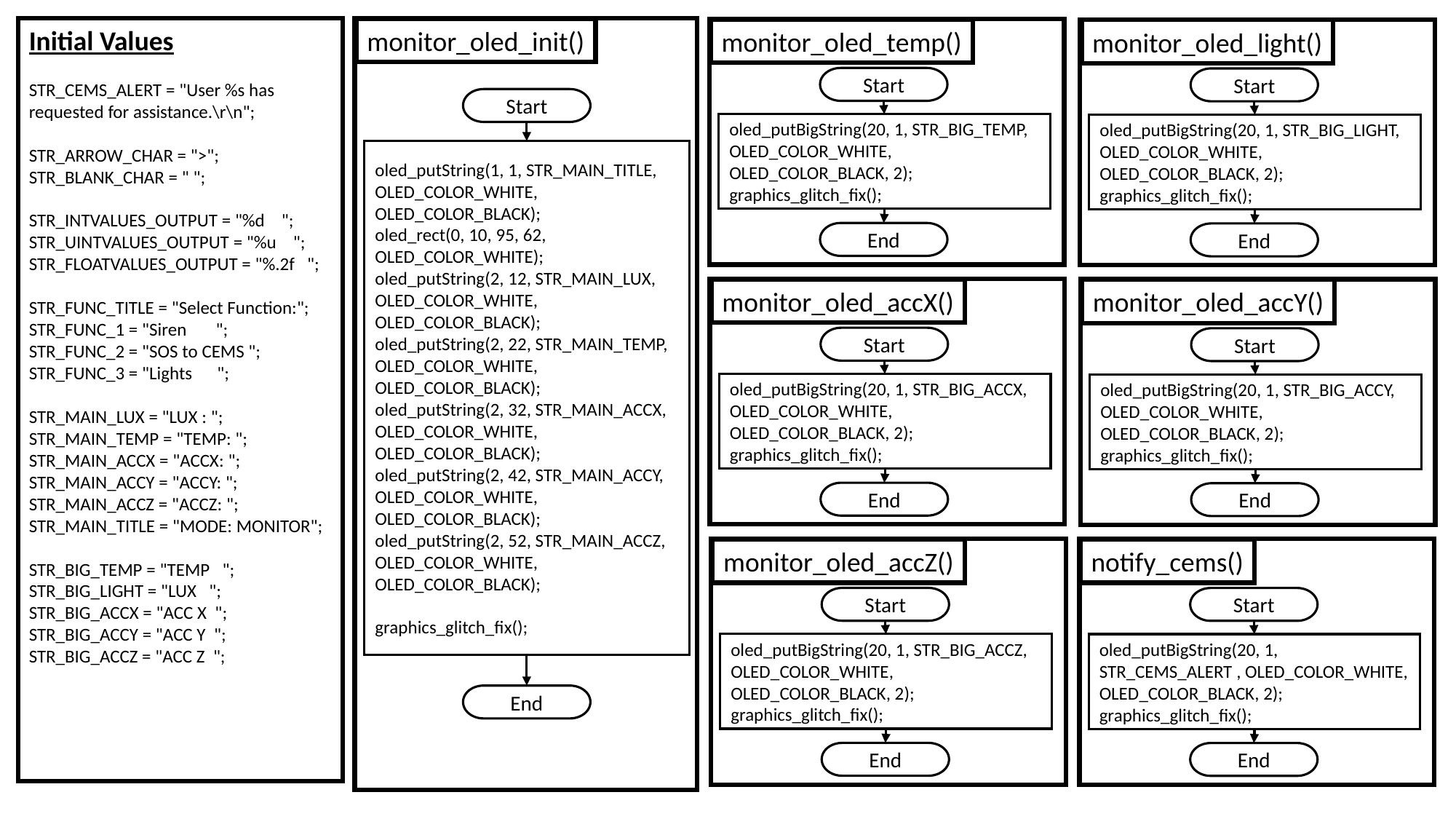

Initial Values

STR_CEMS_ALERT = "User %s has requested for assistance.\r\n";

STR_ARROW_CHAR = ">";
STR_BLANK_CHAR = " ";

STR_INTVALUES_OUTPUT = "%d    ";
STR_UINTVALUES_OUTPUT = "%u    ";
STR_FLOATVALUES_OUTPUT = "%.2f   ";

STR_FUNC_TITLE = "Select Function:";
STR_FUNC_1 = "Siren       ";
STR_FUNC_2 = "SOS to CEMS ";
STR_FUNC_3 = "Lights      ";

STR_MAIN_LUX = "LUX : ";
STR_MAIN_TEMP = "TEMP: ";
STR_MAIN_ACCX = "ACCX: ";
STR_MAIN_ACCY = "ACCY: ";
STR_MAIN_ACCZ = "ACCZ: ";
STR_MAIN_TITLE = "MODE: MONITOR";

STR_BIG_TEMP = "TEMP   ";
STR_BIG_LIGHT = "LUX   ";
STR_BIG_ACCX = "ACC X  ";
STR_BIG_ACCY = "ACC Y  ";
STR_BIG_ACCZ = "ACC Z  ";

monitor_oled_init()

monitor_oled_temp()

monitor_oled_light()
Start
Start
Start
oled_putBigString(20, 1, STR_BIG_TEMP, OLED_COLOR_WHITE, OLED_COLOR_BLACK, 2);
graphics_glitch_fix();
oled_putBigString(20, 1, STR_BIG_LIGHT, OLED_COLOR_WHITE, OLED_COLOR_BLACK, 2);
graphics_glitch_fix();
oled_putString(1, 1, STR_MAIN_TITLE, OLED_COLOR_WHITE, OLED_COLOR_BLACK);
oled_rect(0, 10, 95, 62, OLED_COLOR_WHITE);
oled_putString(2, 12, STR_MAIN_LUX, OLED_COLOR_WHITE, OLED_COLOR_BLACK);
oled_putString(2, 22, STR_MAIN_TEMP, OLED_COLOR_WHITE, OLED_COLOR_BLACK);
oled_putString(2, 32, STR_MAIN_ACCX, OLED_COLOR_WHITE, OLED_COLOR_BLACK);
oled_putString(2, 42, STR_MAIN_ACCY, OLED_COLOR_WHITE, OLED_COLOR_BLACK);
oled_putString(2, 52, STR_MAIN_ACCZ, OLED_COLOR_WHITE, OLED_COLOR_BLACK);

graphics_glitch_fix();
End
End

monitor_oled_accX()

monitor_oled_accY()
Start
Start
oled_putBigString(20, 1, STR_BIG_ACCX, OLED_COLOR_WHITE, OLED_COLOR_BLACK, 2);
graphics_glitch_fix();
oled_putBigString(20, 1, STR_BIG_ACCY, OLED_COLOR_WHITE, OLED_COLOR_BLACK, 2);
graphics_glitch_fix();
End
End

monitor_oled_accZ()
notify_cems()
Start
Start
oled_putBigString(20, 1, STR_BIG_ACCZ, OLED_COLOR_WHITE, OLED_COLOR_BLACK, 2);
graphics_glitch_fix();
oled_putBigString(20, 1, STR_CEMS_ALERT , OLED_COLOR_WHITE, OLED_COLOR_BLACK, 2);
graphics_glitch_fix();
End
End
End